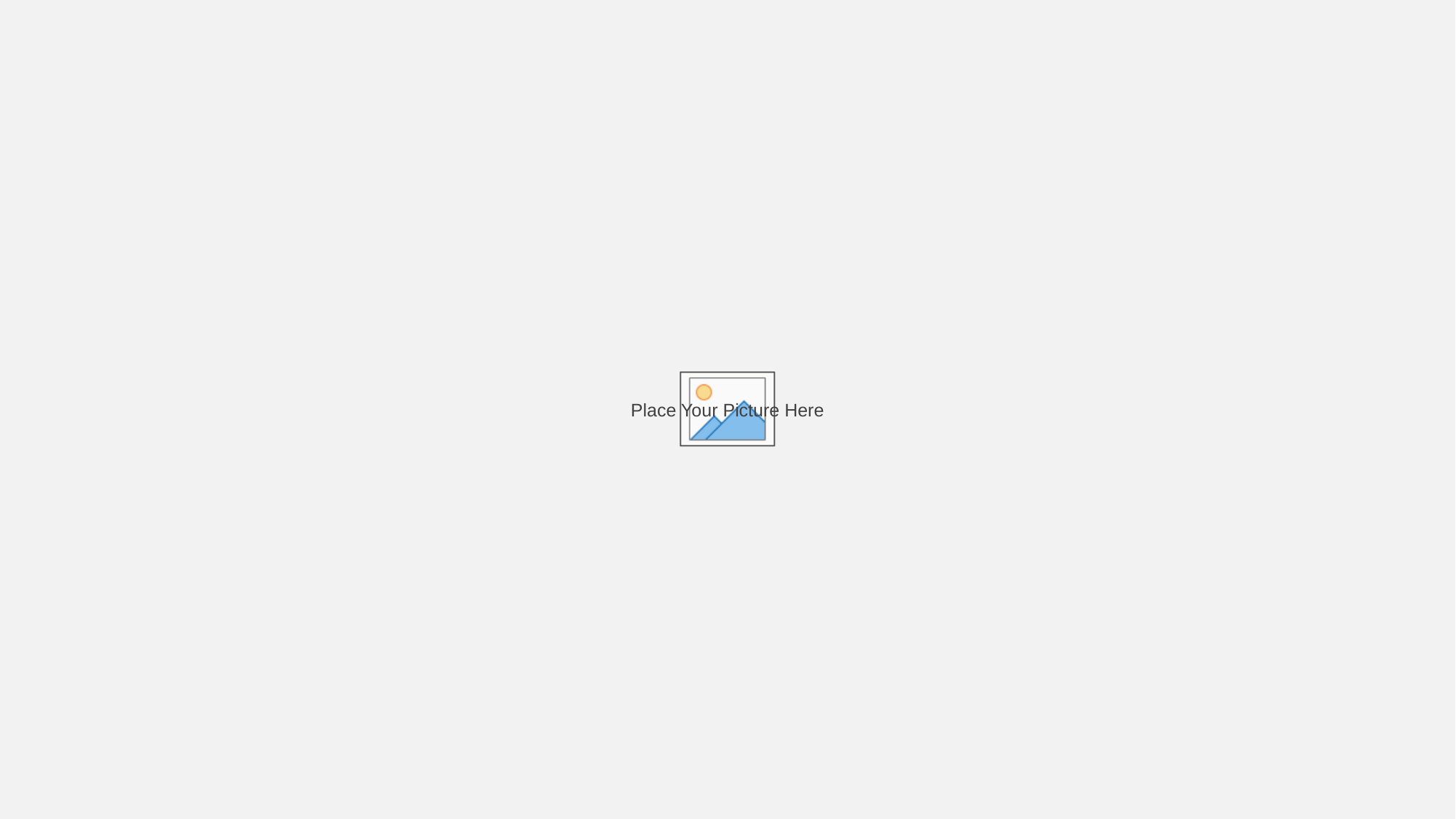

Simple Portfolio Presentation
Get a modern PowerPoint
You can simply impress your audience and add a unique zing and appeal to your Presentations.